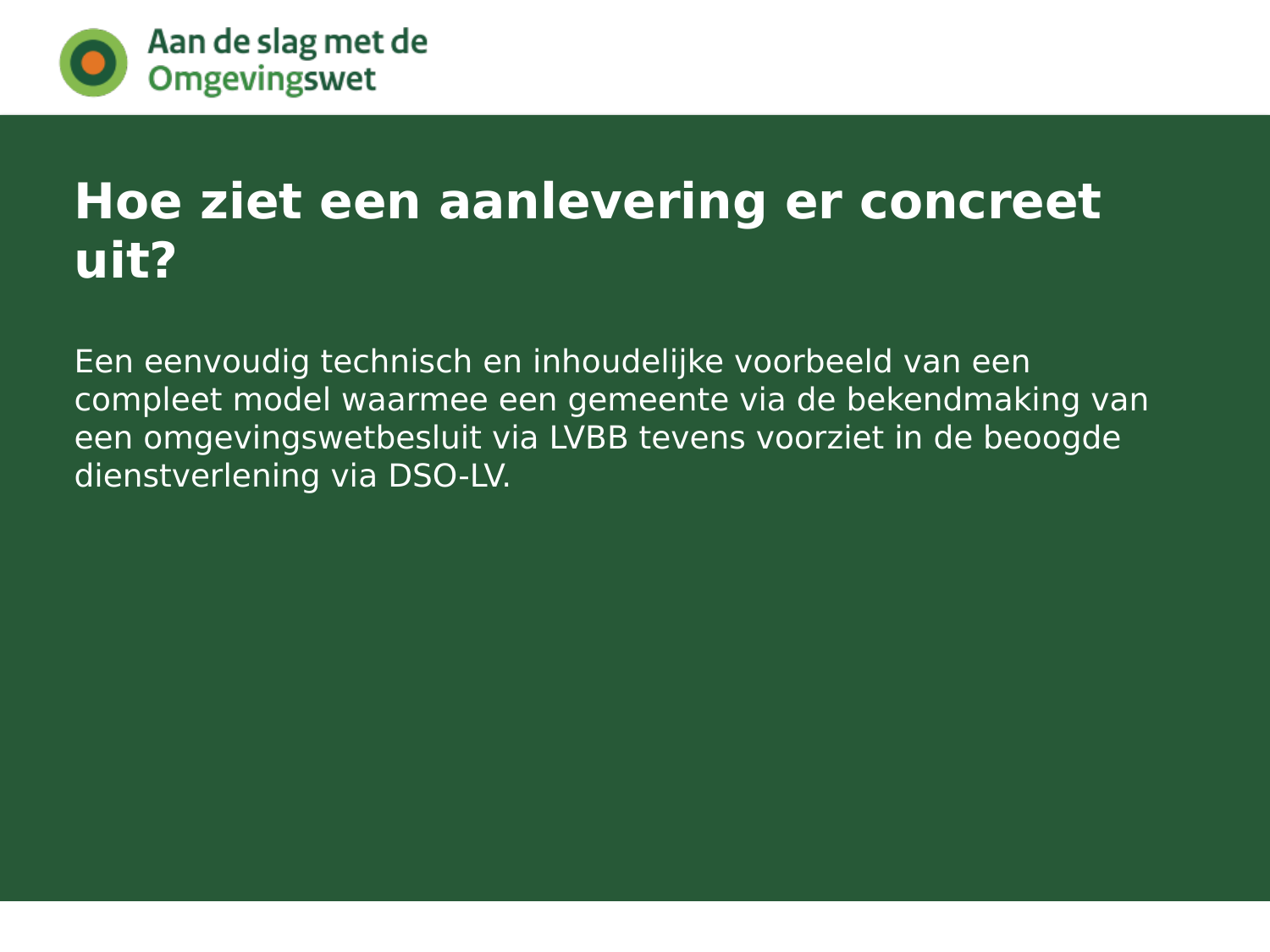

# Hoe ziet een aanlevering er concreet uit?
Een eenvoudig technisch en inhoudelijke voorbeeld van een compleet model waarmee een gemeente via de bekendmaking van een omgevingswetbesluit via LVBB tevens voorziet in de beoogde dienstverlening via DSO-LV.
27/5/19